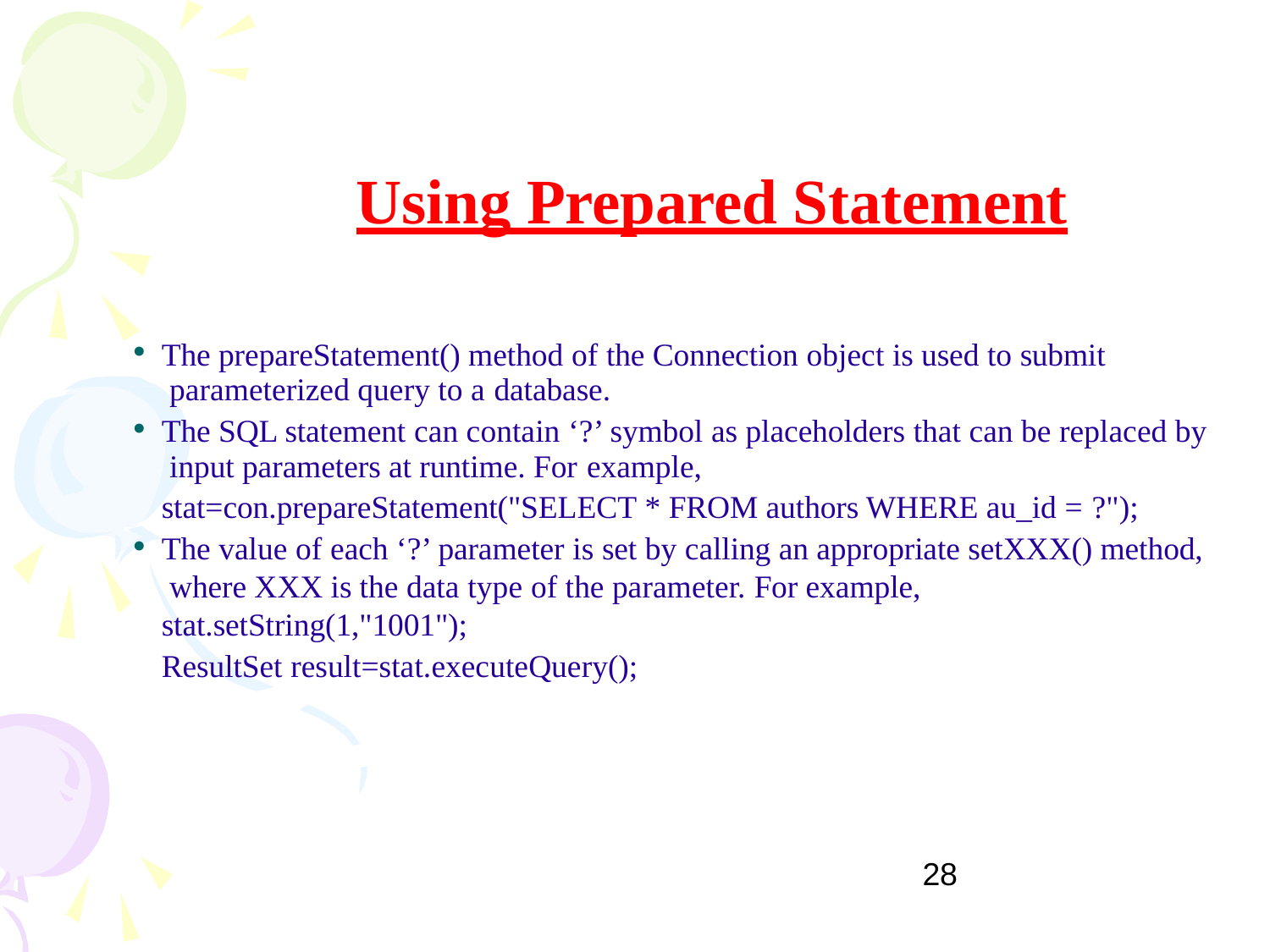

# Using Prepared Statement
The prepareStatement() method of the Connection object is used to submit  parameterized query to a database.
The SQL statement can contain ‘?’ symbol as placeholders that can be replaced by  input parameters at runtime. For example,
stat=con.prepareStatement("SELECT * FROM authors WHERE au_id = ?");
The value of each ‘?’ parameter is set by calling an appropriate setXXX() method,  where XXX is the data type of the parameter. For example,  stat.setString(1,"1001");
ResultSet result=stat.executeQuery();
28